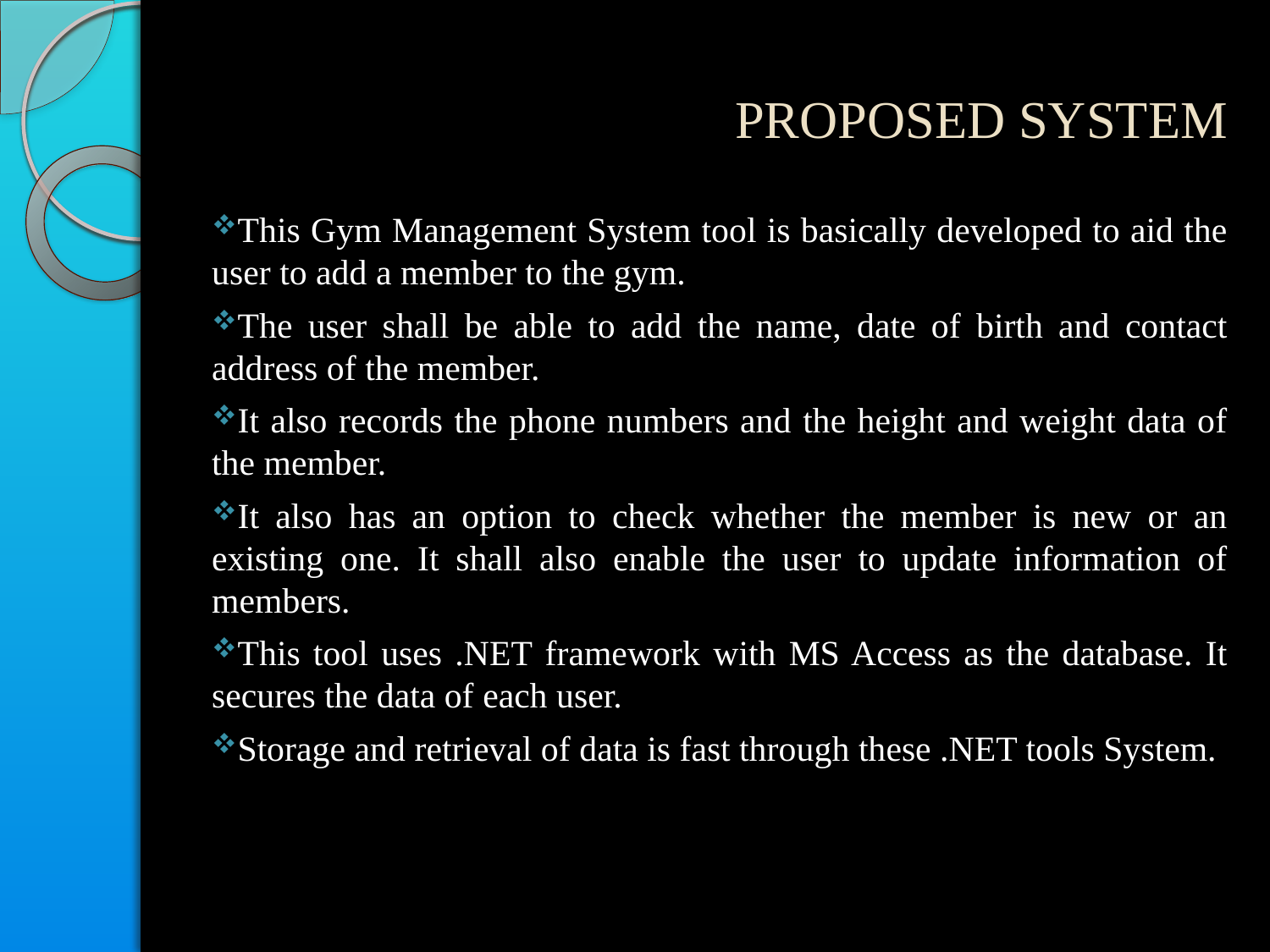

# PROPOSED SYSTEM
This Gym Management System tool is basically developed to aid the user to add a member to the gym.
The user shall be able to add the name, date of birth and contact address of the member.
It also records the phone numbers and the height and weight data of the member.
It also has an option to check whether the member is new or an existing one. It shall also enable the user to update information of members.
This tool uses .NET framework with MS Access as the database. It secures the data of each user.
Storage and retrieval of data is fast through these .NET tools System.